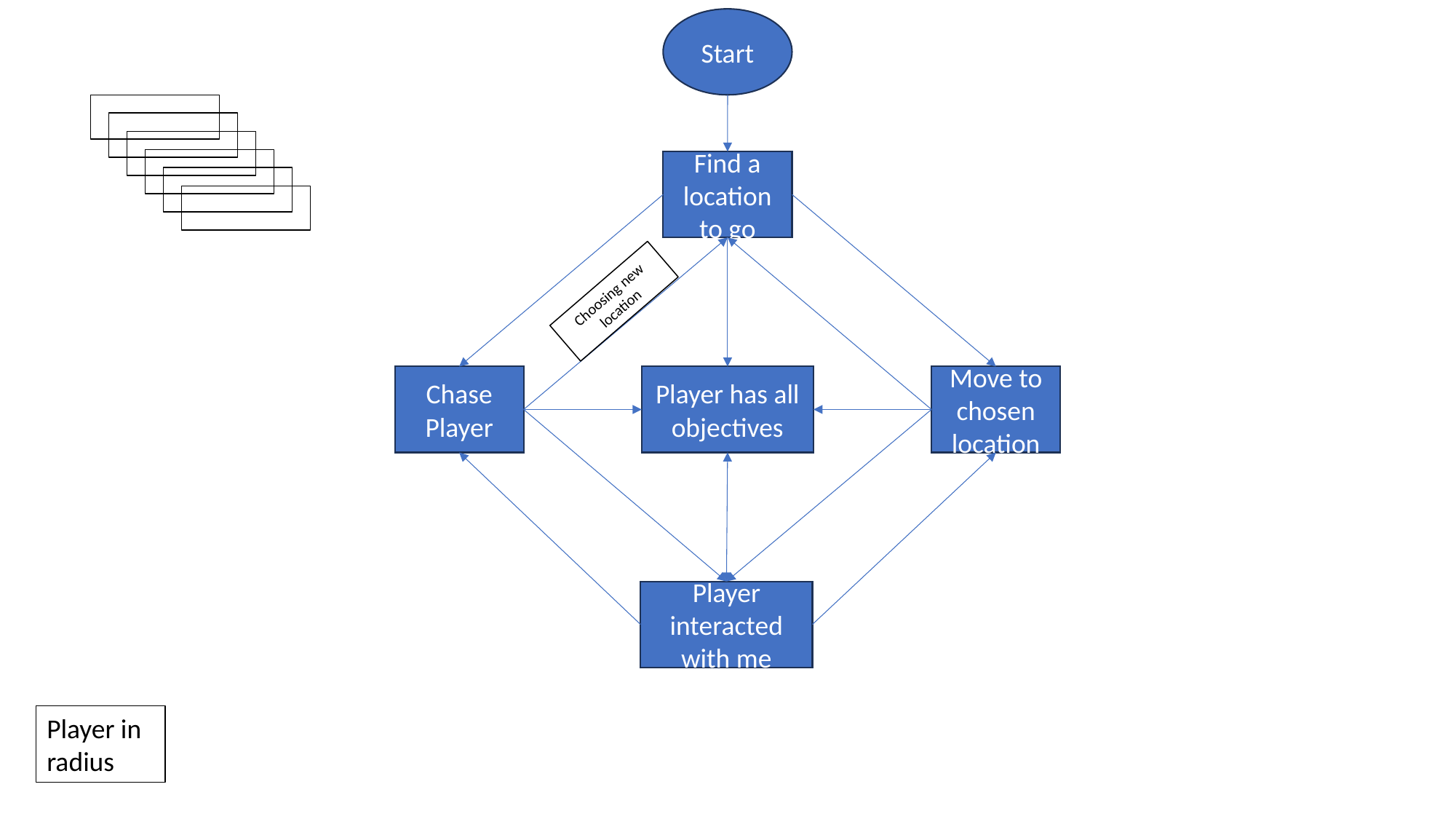

Start

Find a location to go

Choosing new location
Chase Player
Player has all objectives
Move to chosen location
Player interacted with me
Player in radius